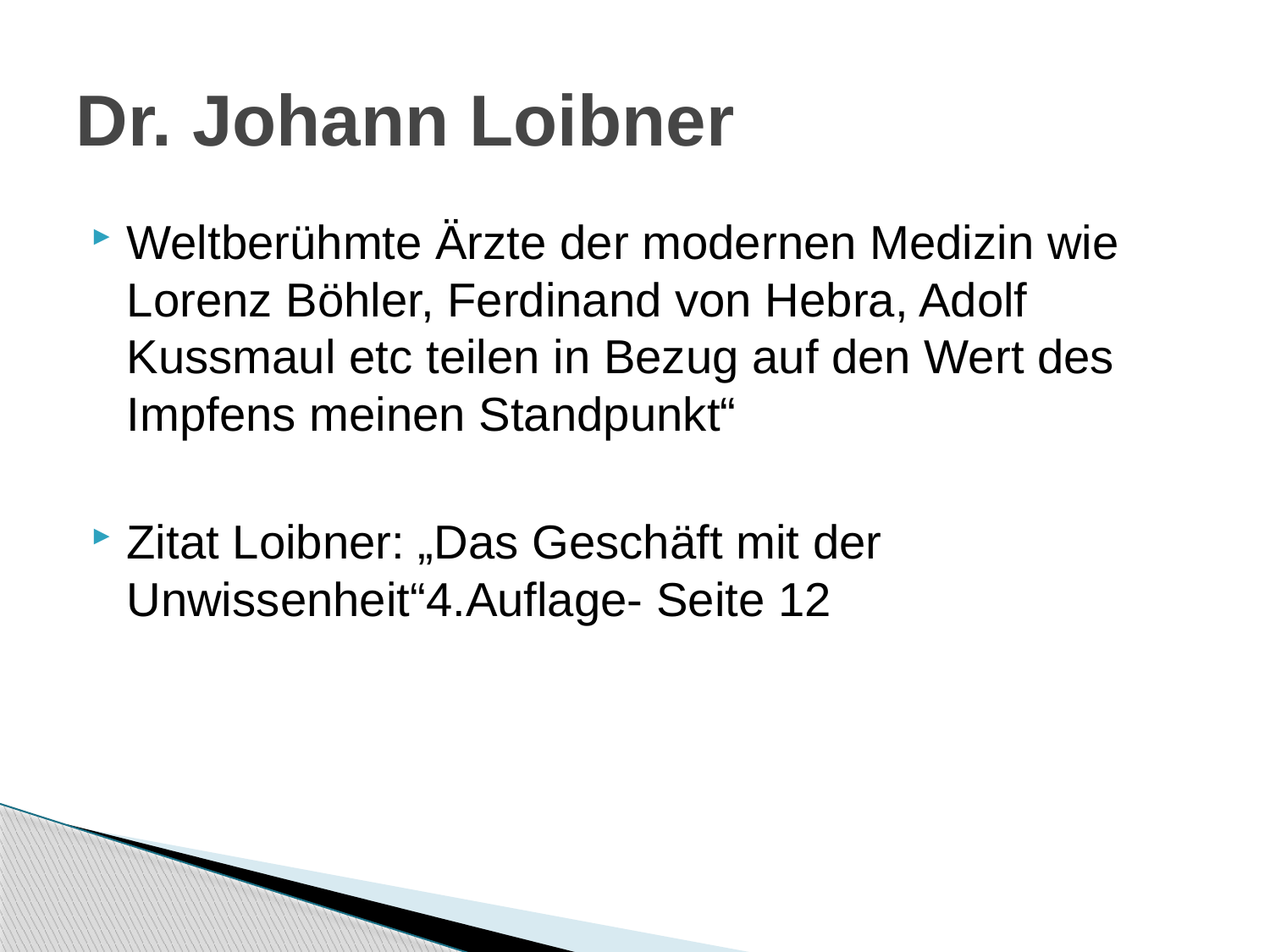

# Dr. Johann Loibner
Weltberühmte Ärzte der modernen Medizin wie Lorenz Böhler, Ferdinand von Hebra, Adolf Kussmaul etc teilen in Bezug auf den Wert des Impfens meinen Standpunkt“

Zitat Loibner: „Das Geschäft mit der Unwissenheit“4.Auflage- Seite 12